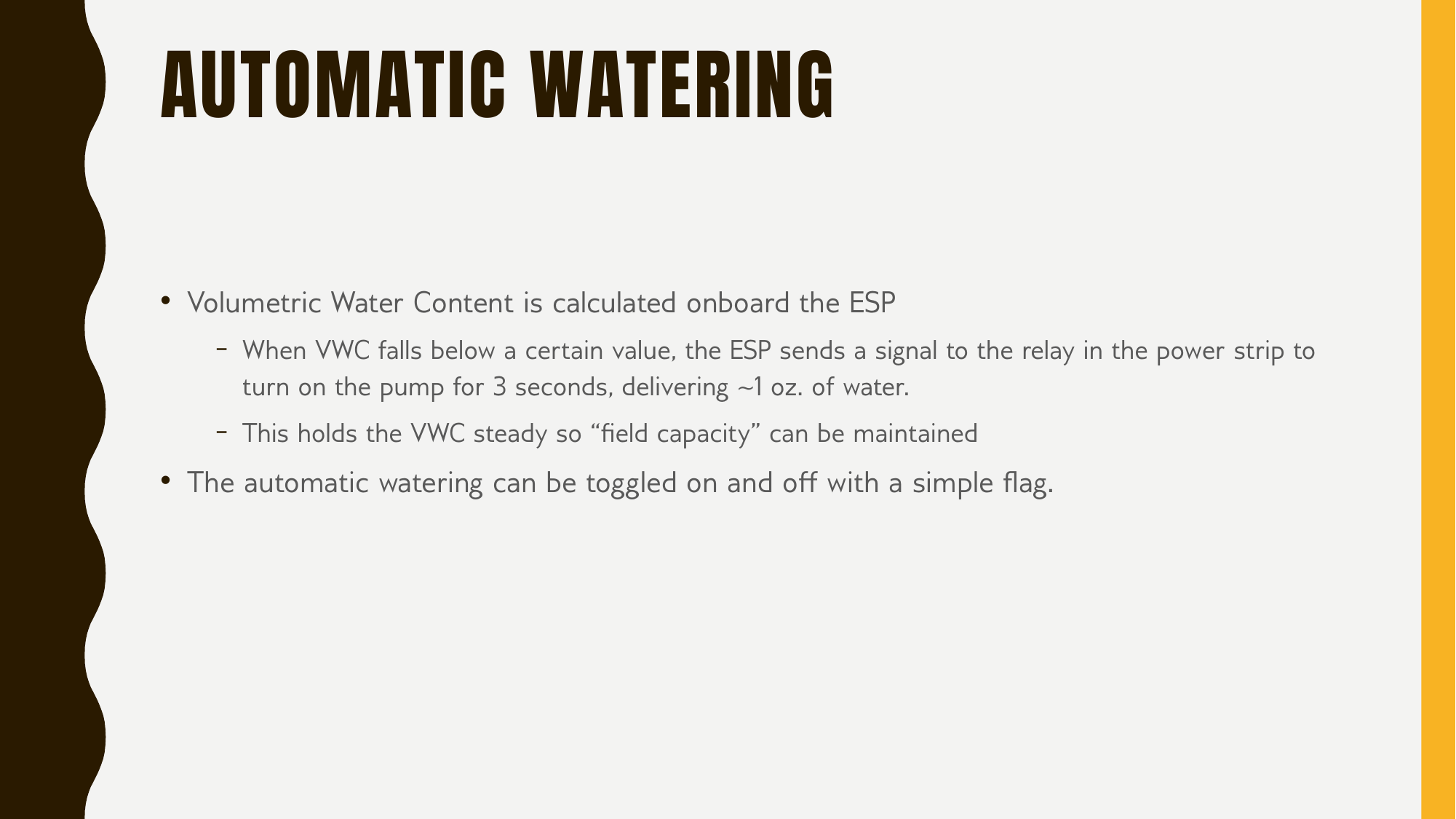

# Automatic watering
Volumetric Water Content is calculated onboard the ESP
When VWC falls below a certain value, the ESP sends a signal to the relay in the power strip to turn on the pump for 3 seconds, delivering ~1 oz. of water.
This holds the VWC steady so “field capacity” can be maintained
The automatic watering can be toggled on and off with a simple flag.